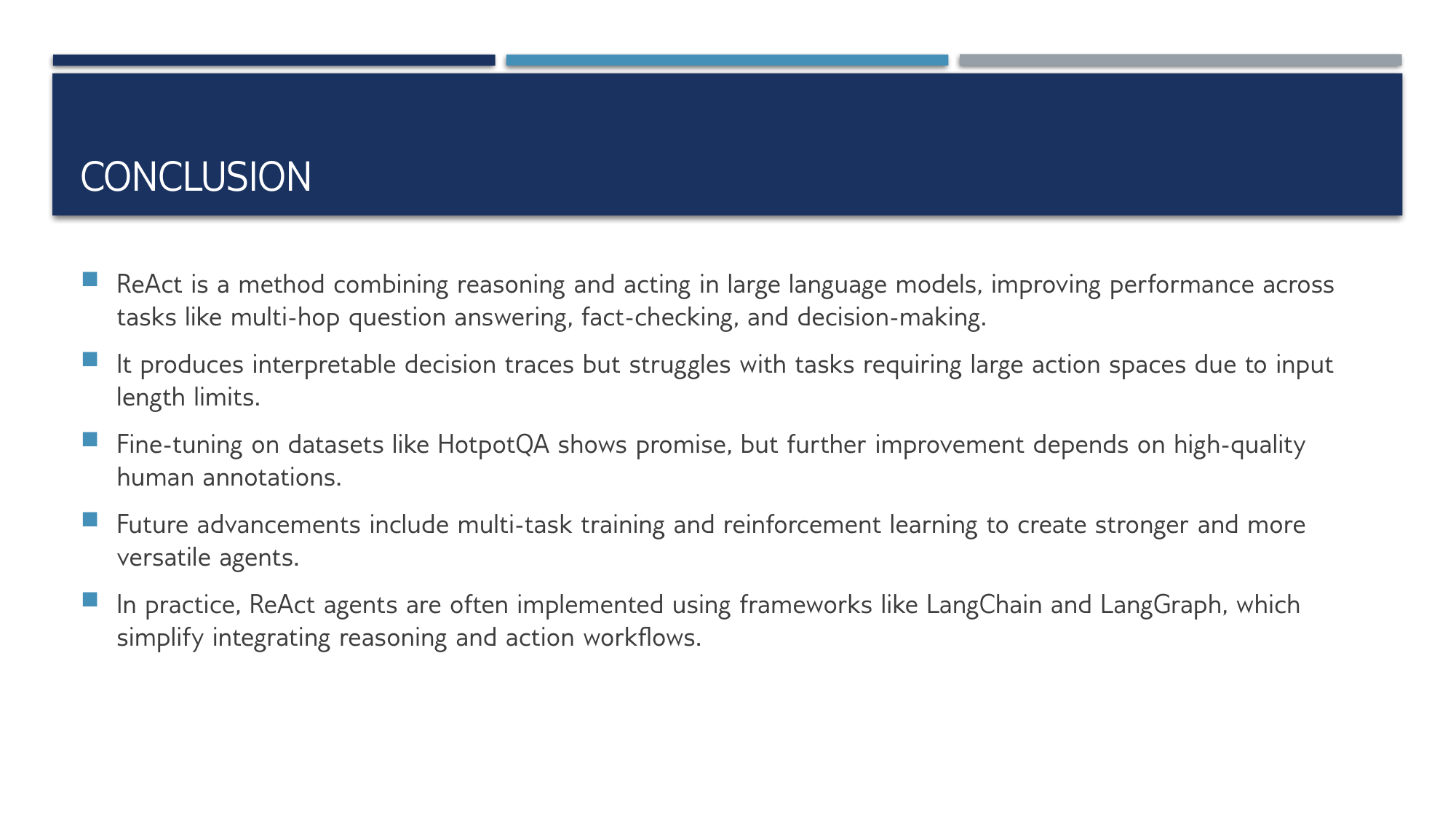

# Conclusion
ReAct is a method combining reasoning and acting in large language models, improving performance across tasks like multi-hop question answering, fact-checking, and decision-making.
It produces interpretable decision traces but struggles with tasks requiring large action spaces due to input length limits.
Fine-tuning on datasets like HotpotQA shows promise, but further improvement depends on high-quality human annotations.
Future advancements include multi-task training and reinforcement learning to create stronger and more versatile agents.
In practice, ReAct agents are often implemented using frameworks like LangChain and LangGraph, which simplify integrating reasoning and action workflows.